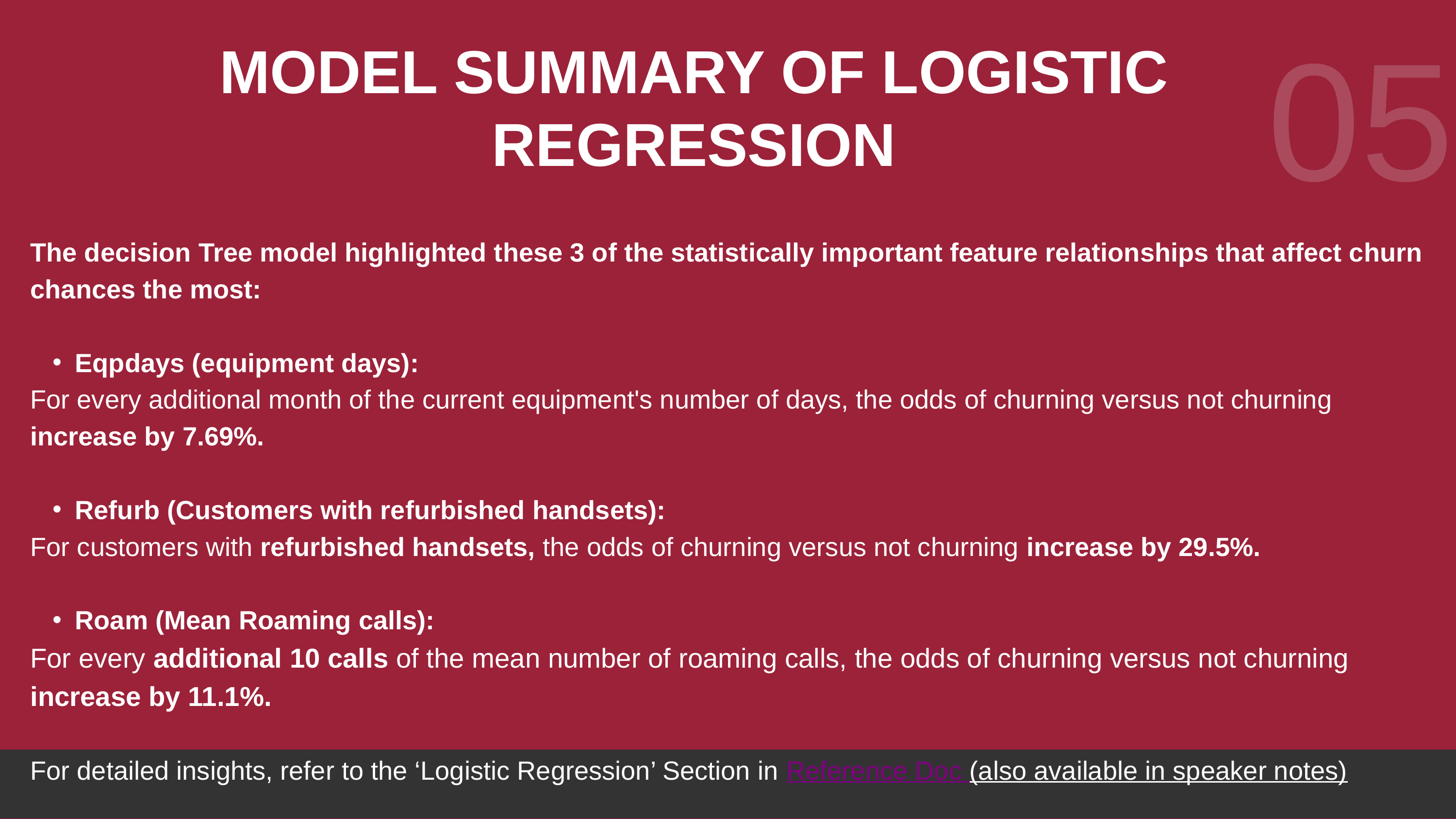

05
MODEL SUMMARY OF LOGISTIC REGRESSION
The decision Tree model highlighted these 3 of the statistically important feature relationships that affect churn chances the most:

Eqpdays (equipment days):
For every additional month of the current equipment's number of days, the odds of churning versus not churning increase by 7.69%.

Refurb (Customers with refurbished handsets):
For customers with refurbished handsets, the odds of churning versus not churning increase by 29.5%.

Roam (Mean Roaming calls):
For every additional 10 calls of the mean number of roaming calls, the odds of churning versus not churning increase by 11.1%.

For detailed insights, refer to the ‘Logistic Regression’ Section in Reference Doc (also available in speaker notes)